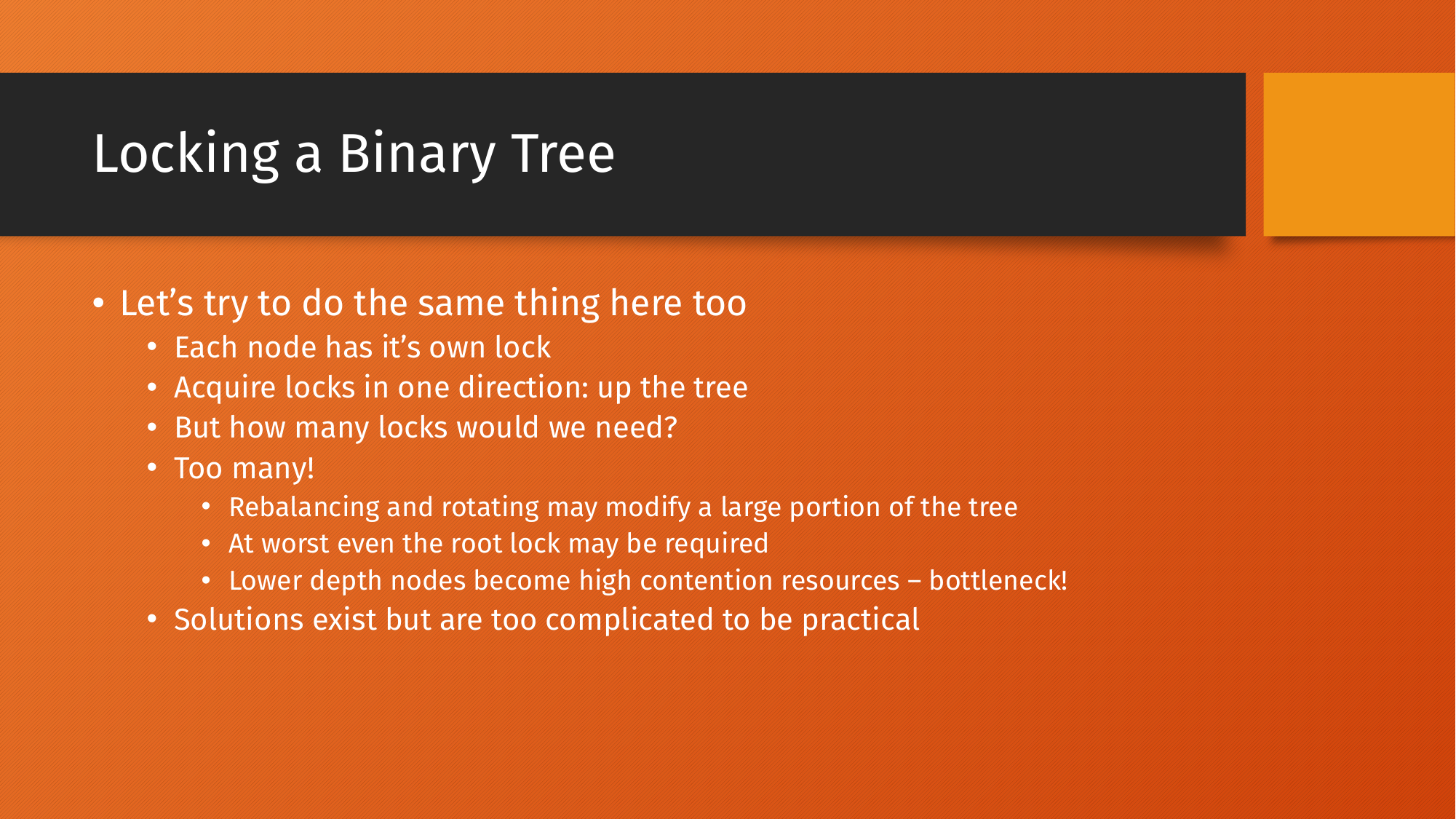

# Locking a Binary Tree
Let’s try to do the same thing here too
Each node has it’s own lock
Acquire locks in one direction: up the tree
But how many locks would we need?
Too many!
Rebalancing and rotating may modify a large portion of the tree
At worst even the root lock may be required
Lower depth nodes become high contention resources – bottleneck!
Solutions exist but are too complicated to be practical